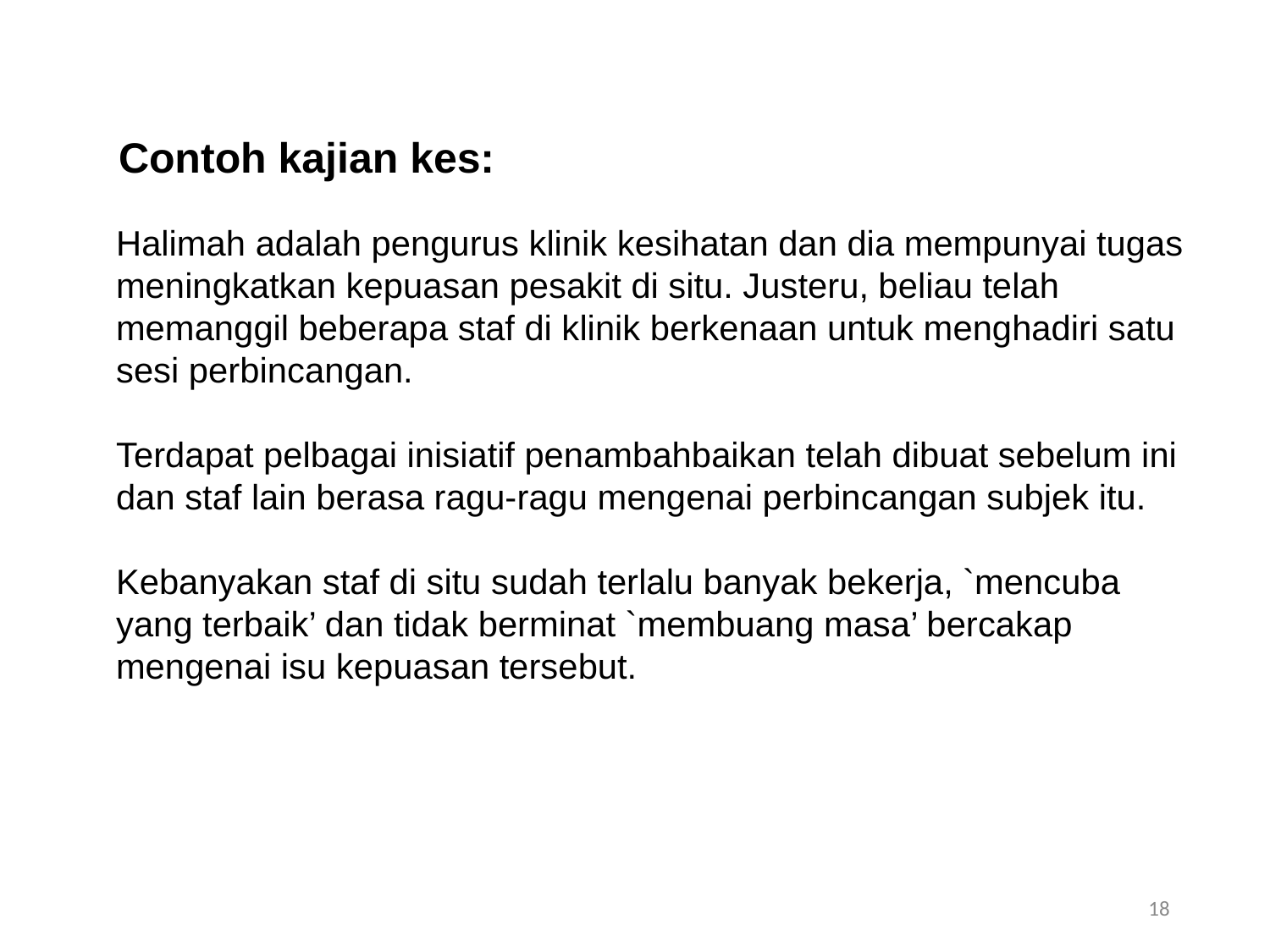

Contoh kajian kes:
Halimah adalah pengurus klinik kesihatan dan dia mempunyai tugas meningkatkan kepuasan pesakit di situ. Justeru, beliau telah memanggil beberapa staf di klinik berkenaan untuk menghadiri satu sesi perbincangan.

Terdapat pelbagai inisiatif penambahbaikan telah dibuat sebelum ini dan staf lain berasa ragu-ragu mengenai perbincangan subjek itu.

Kebanyakan staf di situ sudah terlalu banyak bekerja, `mencuba yang terbaik’ dan tidak berminat `membuang masa’ bercakap mengenai isu kepuasan tersebut.

18